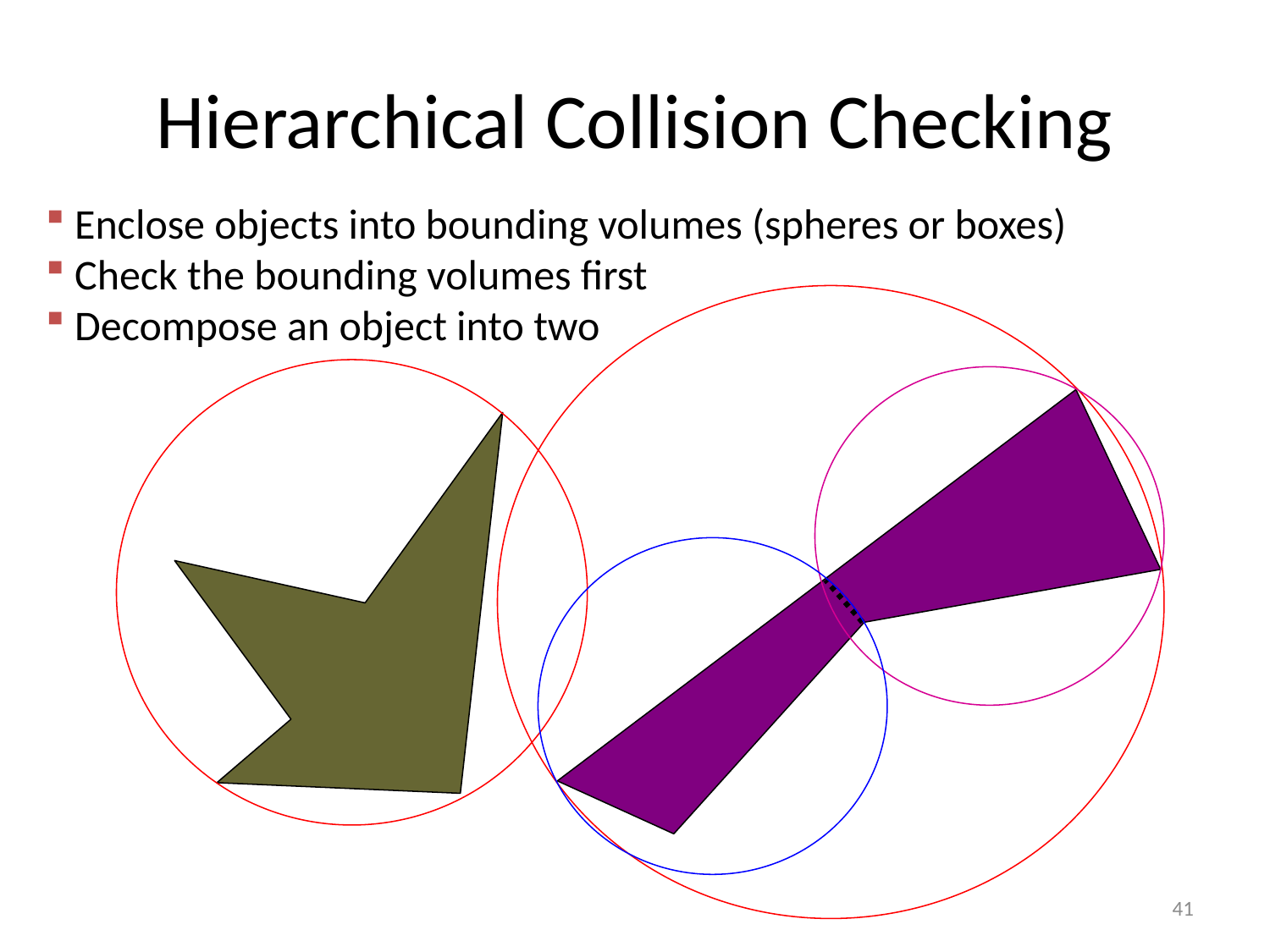

# Hierarchical Collision Checking
 Enclose objects into bounding volumes (spheres or boxes)
 Check the bounding volumes first
 Decompose an object into two

41